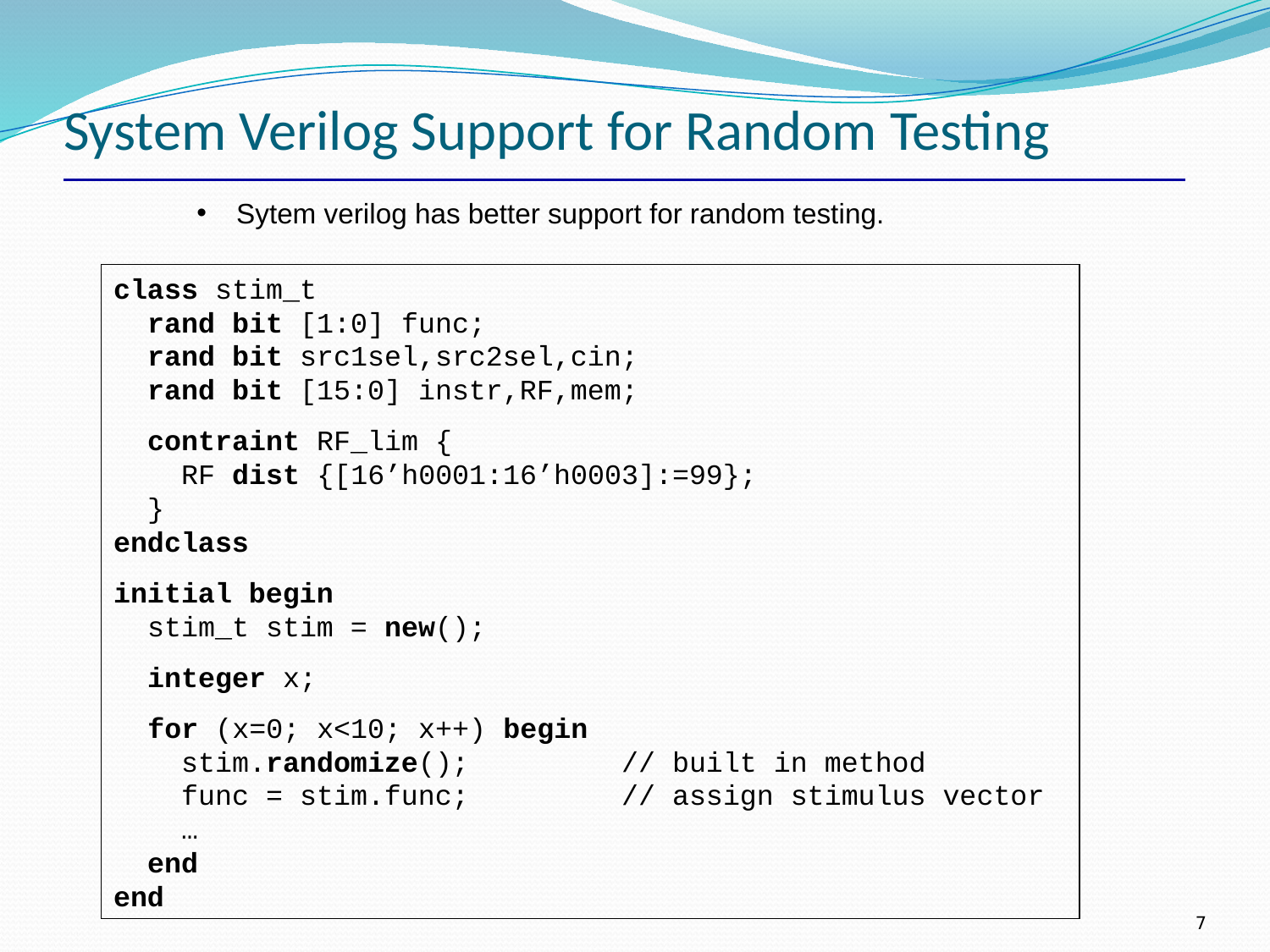

# System Verilog Support for Random Testing
Sytem verilog has better support for random testing.
class stim_t
  rand bit [1:0] func;
  rand bit src1sel,src2sel,cin;
  rand bit [15:0] instr,RF,mem;

  contraint RF_lim {
    RF dist {[16’h0001:16’h0003]:=99};
  }
endclass

initial begin
  stim_t stim = new();

  integer x;

  for (x=0; x<10; x++) begin
    stim.randomize();		// built in method
    func = stim.func;		// assign stimulus vector
    …
  end
end
7